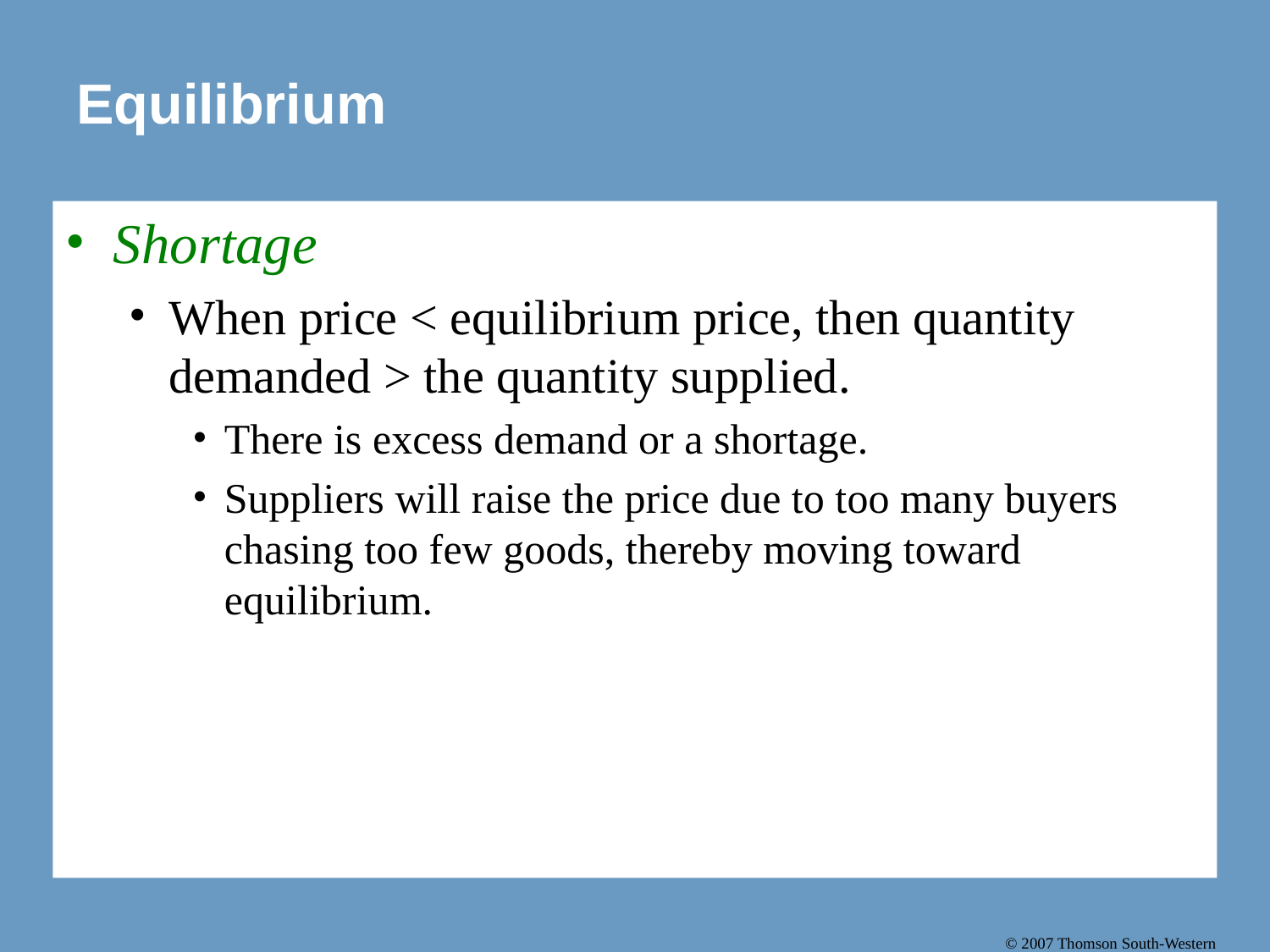

# Equilibrium
Shortage
When price < equilibrium price, then quantity demanded > the quantity supplied.
There is excess demand or a shortage.
Suppliers will raise the price due to too many buyers chasing too few goods, thereby moving toward equilibrium.